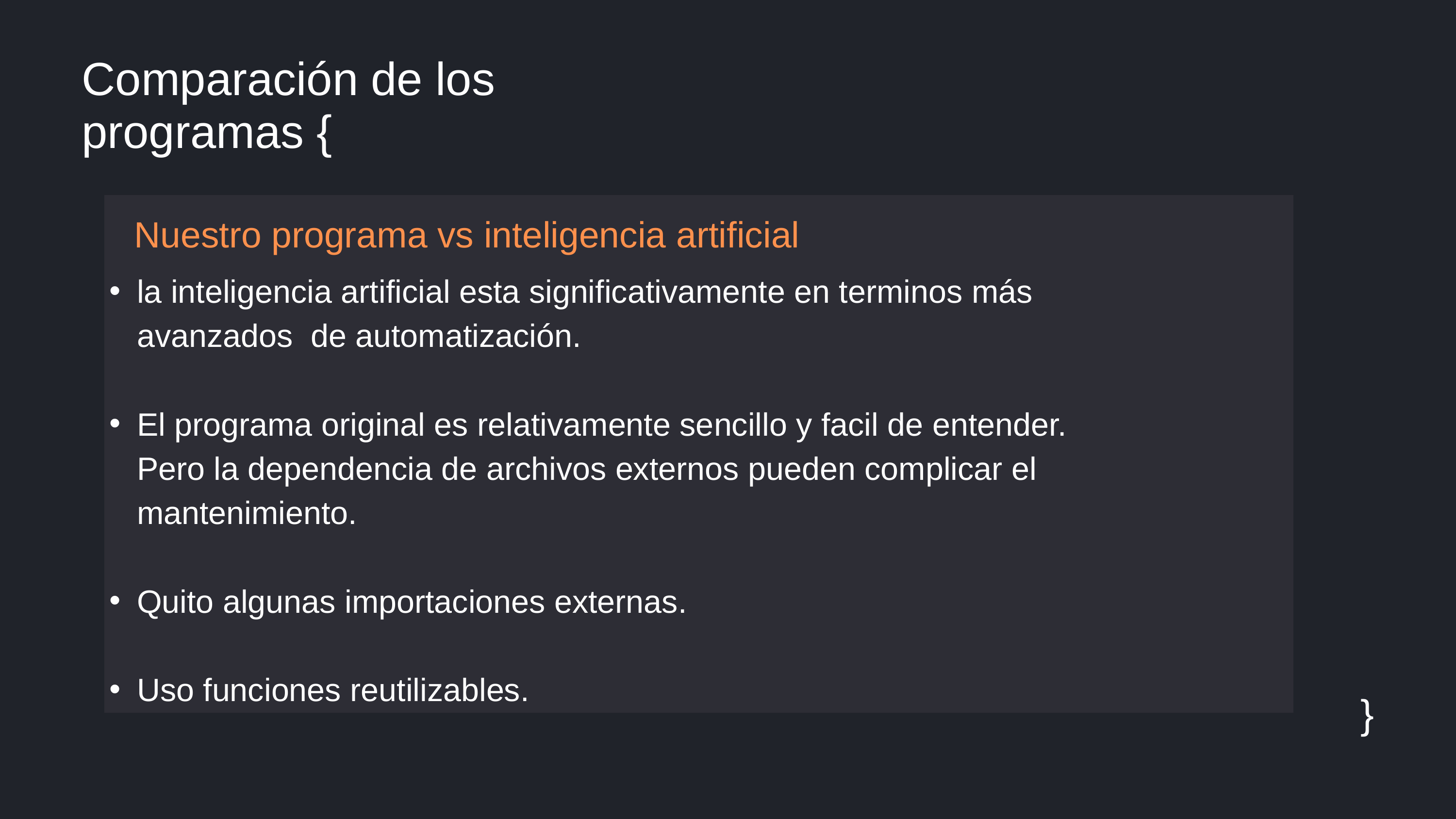

Comparación de los programas {

la inteligencia artificial esta significativamente en terminos más avanzados  de automatización.

El programa original es relativamente sencillo y facil de entender. Pero la dependencia de archivos externos pueden complicar el mantenimiento.

Quito algunas importaciones externas.

Uso funciones reutilizables.

Nuestro programa vs inteligencia artificial
}